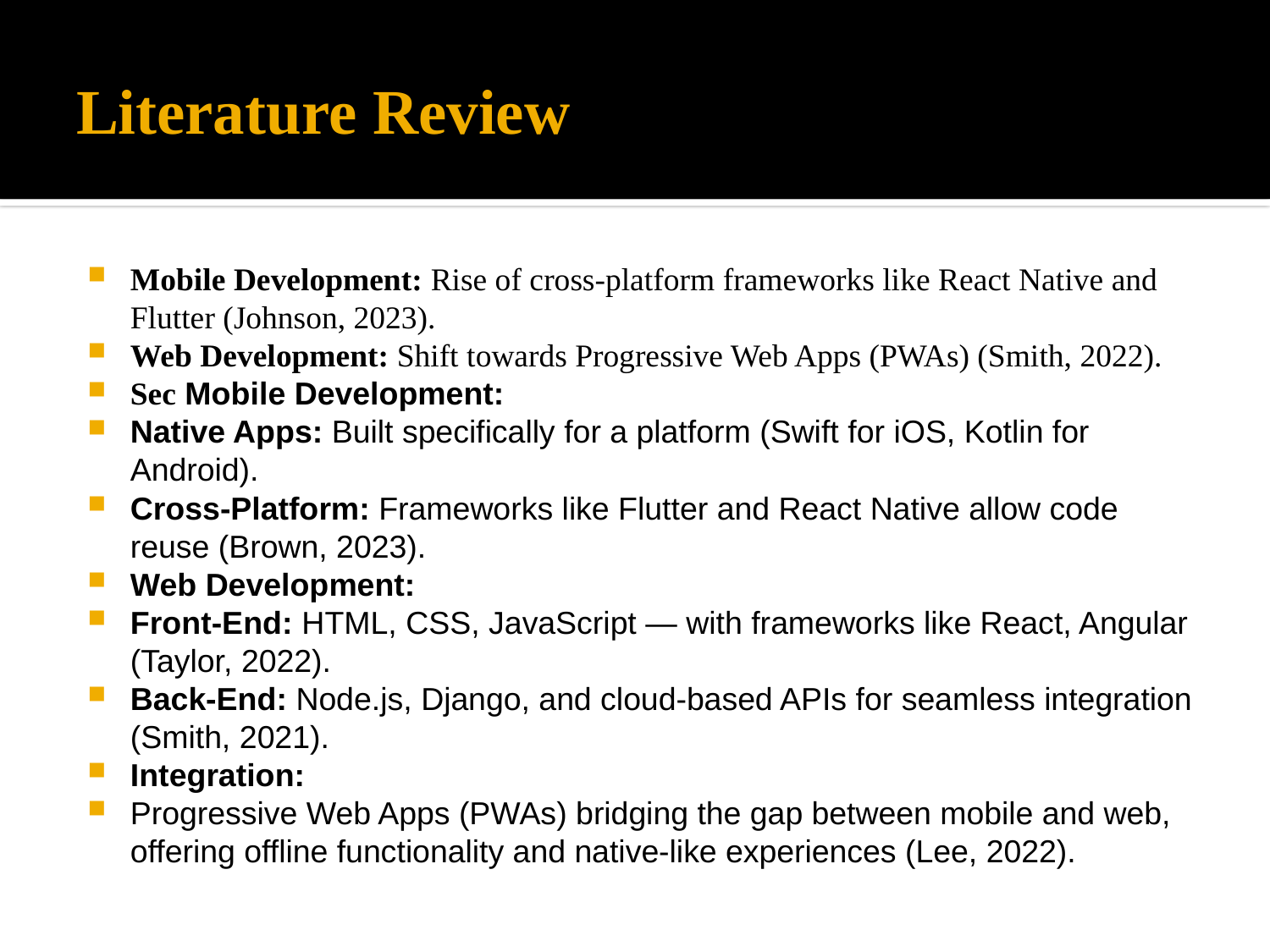

# Literature Review
Mobile Development: Rise of cross-platform frameworks like React Native and Flutter (Johnson, 2023).
Web Development: Shift towards Progressive Web Apps (PWAs) (Smith, 2022).
Sec Mobile Development:
Native Apps: Built specifically for a platform (Swift for iOS, Kotlin for Android).
Cross-Platform: Frameworks like Flutter and React Native allow code reuse (Brown, 2023).
Web Development:
Front-End: HTML, CSS, JavaScript — with frameworks like React, Angular (Taylor, 2022).
Back-End: Node.js, Django, and cloud-based APIs for seamless integration (Smith, 2021).
Integration:
Progressive Web Apps (PWAs) bridging the gap between mobile and web, offering offline functionality and native-like experiences (Lee, 2022).